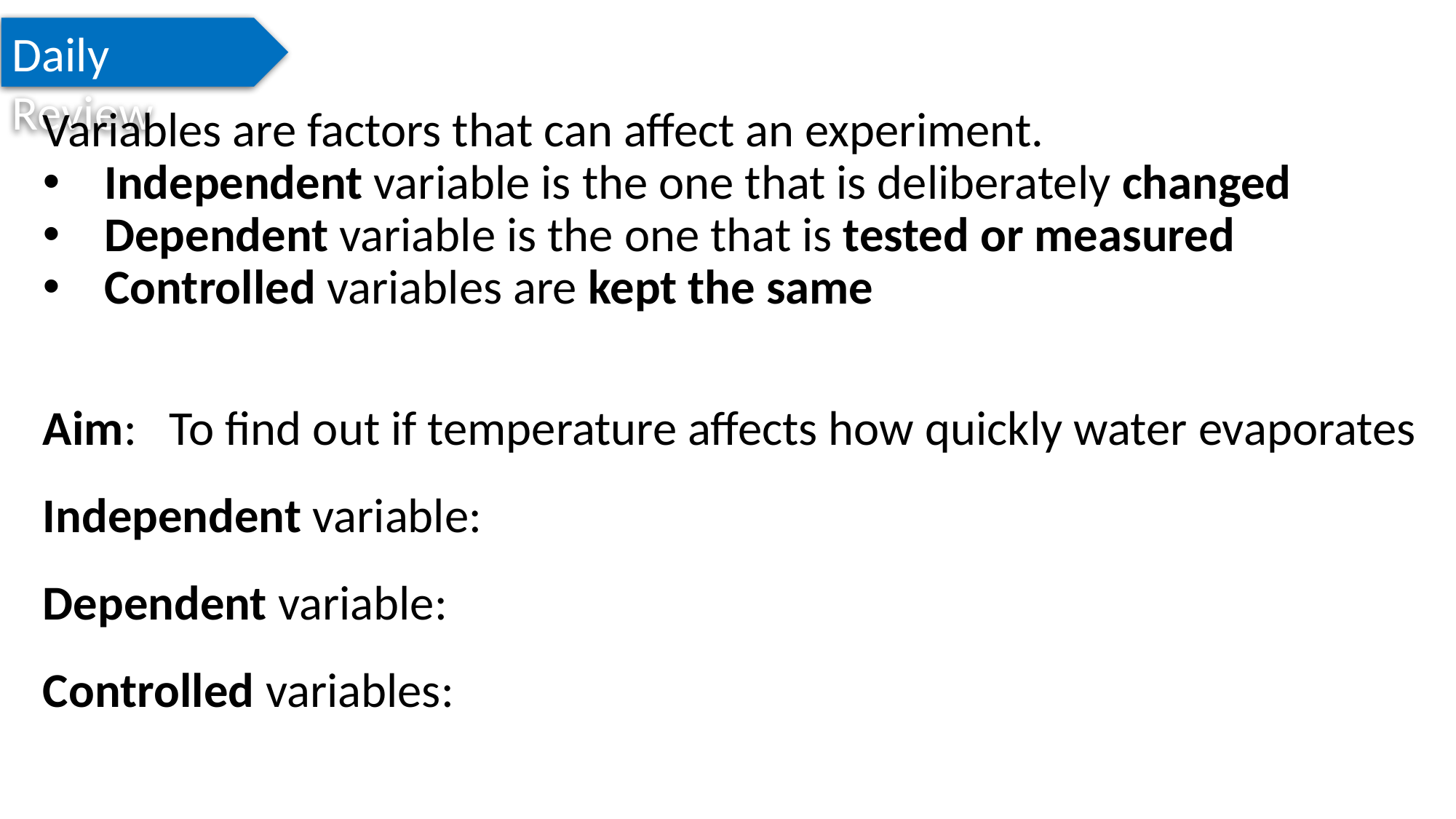

Daily Review
Variables are factors that can affect an experiment.
Independent variable is the one that is deliberately changed
Dependent variable is the one that is tested or measured
Controlled variables are kept the same

Aim:   To find out if temperature affects how quickly water evaporates
Independent variable:
Dependent variable:
Controlled variables: